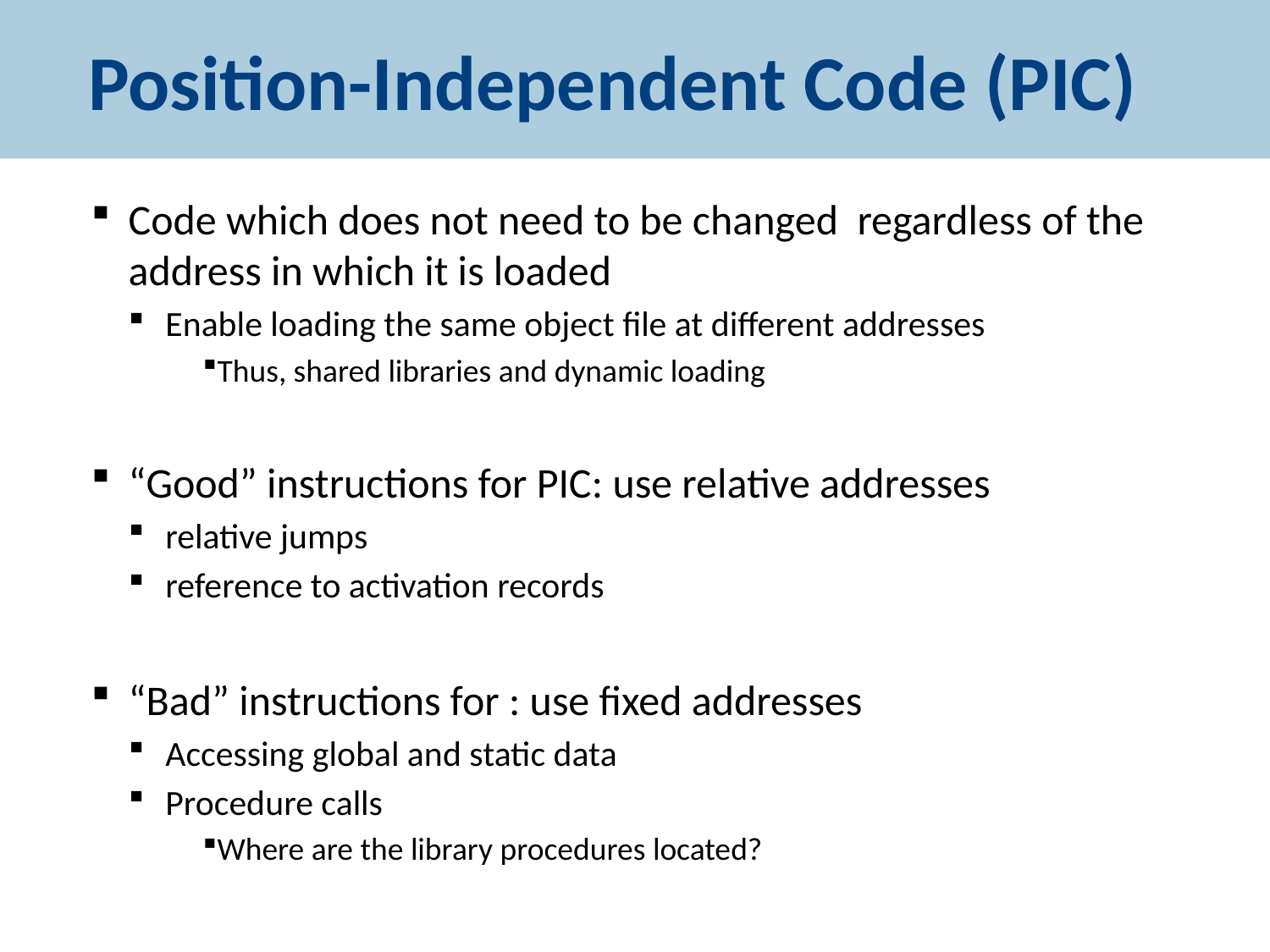

# Position-Independent Code (PIC)
Code which does not need to be changed  regardless of the address in which it is loaded
Enable loading the same object file at different addresses
Thus, shared libraries and dynamic loading

“Good” instructions for PIC: use relative addresses
relative jumps
reference to activation records

“Bad” instructions for : use fixed addresses
Accessing global and static data
Procedure calls
Where are the library procedures located?